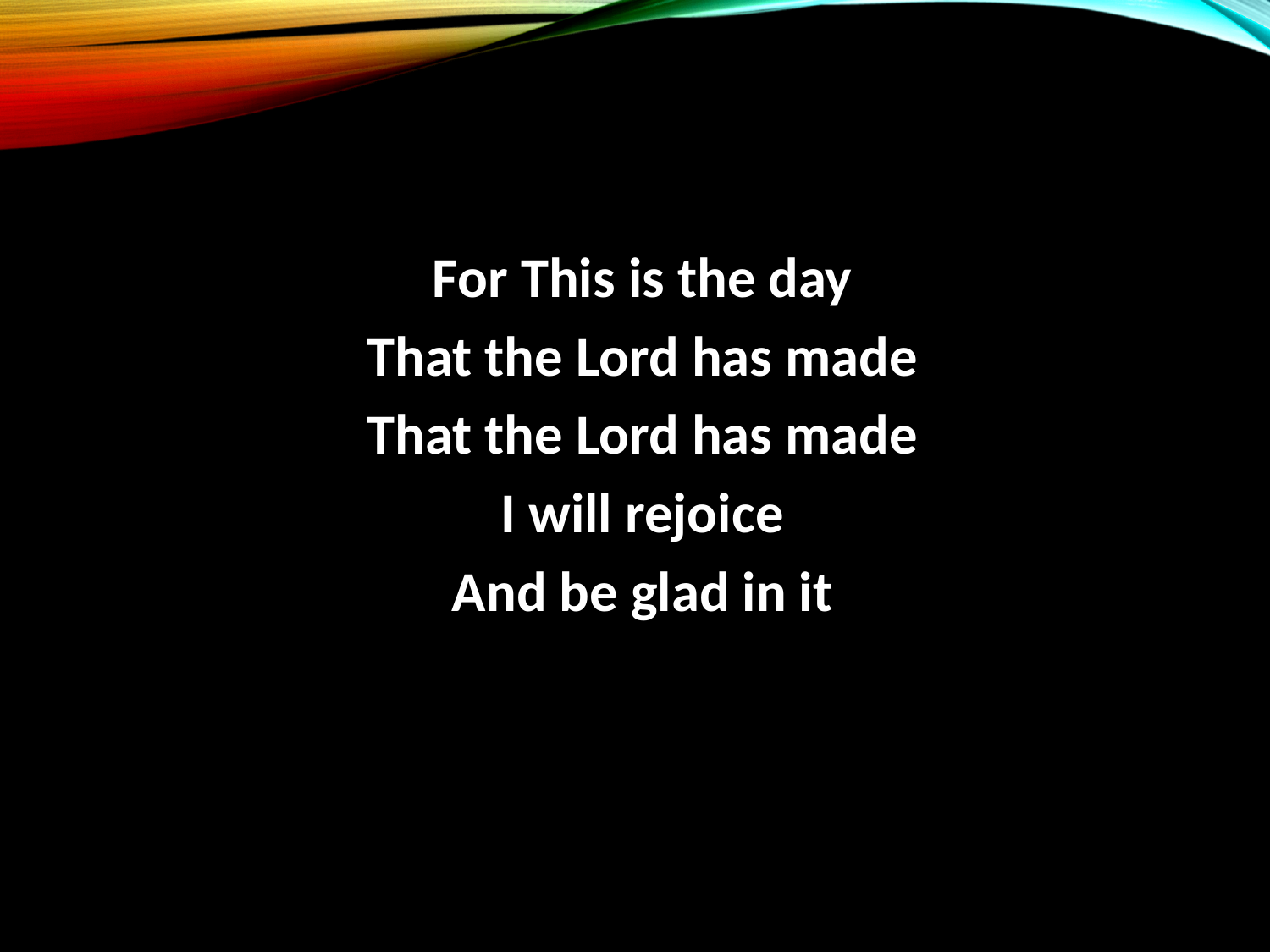

For This is the day
That the Lord has made
That the Lord has made
I will rejoice
And be glad in it